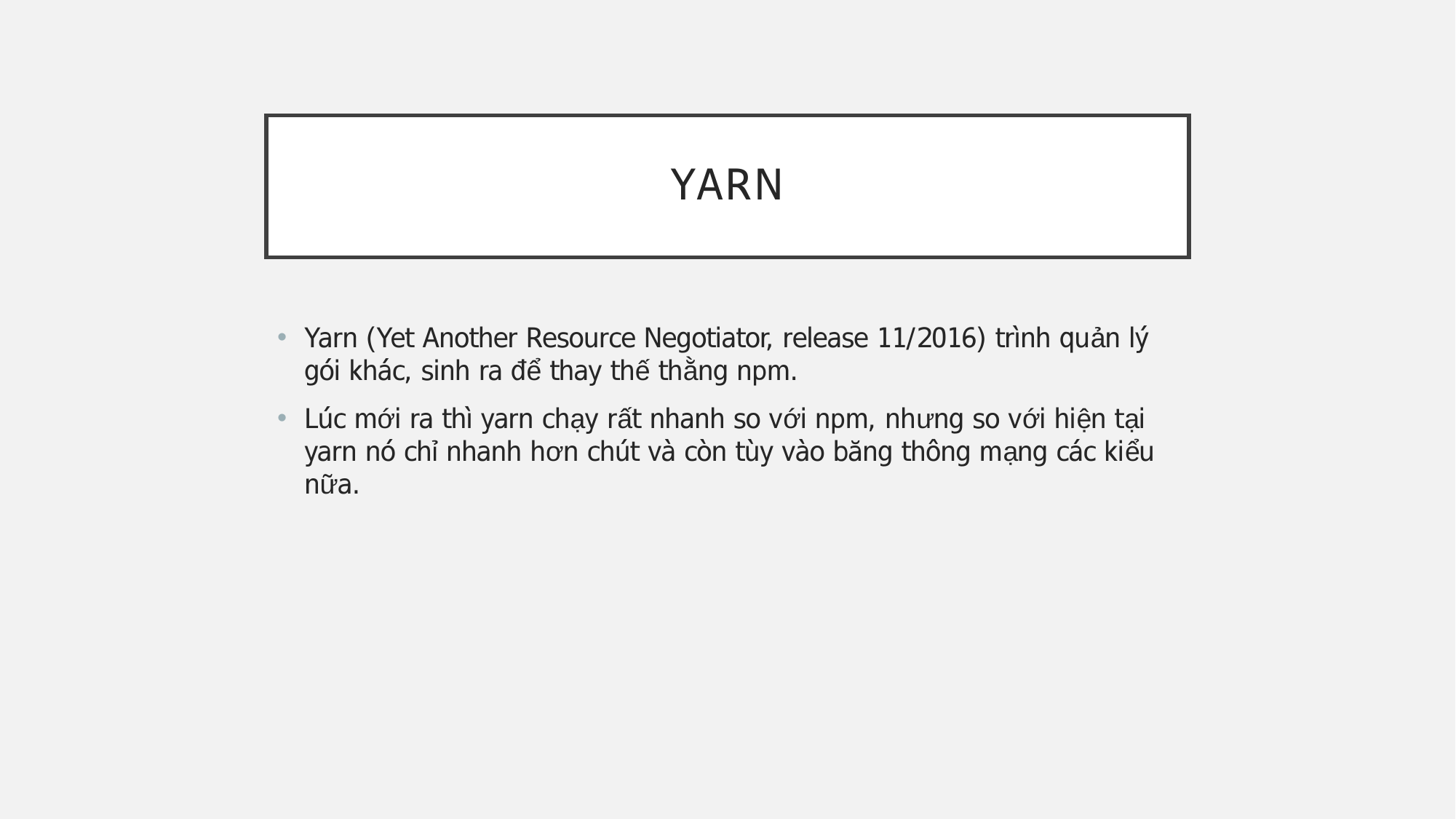

# Yarn
Yarn (Yet Another Resource Negotiator, release 11/2016) trình quản lý gói khác, sinh ra để thay thế thằng npm.
Lúc mới ra thì yarn chạy rất nhanh so với npm, nhưng so với hiện tại yarn nó chỉ nhanh hơn chút và còn tùy vào băng thông mạng các kiểu nữa.